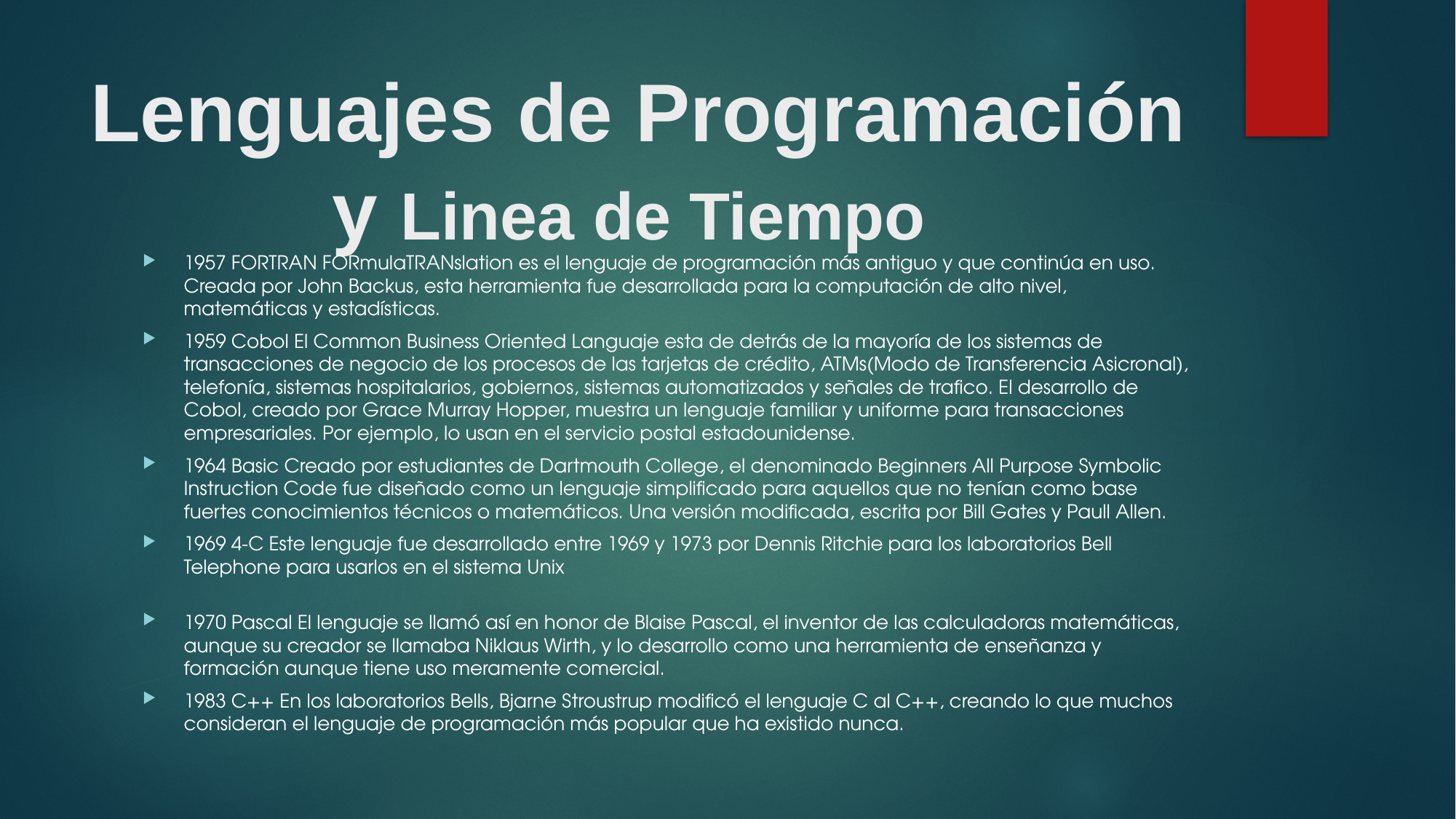

# Lenguajes de Programación y Linea de Tiempo
1957 FORTRAN FORmulaTRANslation es el lenguaje de programación más antiguo y que continúa en uso. Creada por John Backus, esta herramienta fue desarrollada para la computación de alto nivel, matemáticas y estadísticas.
1959 Cobol El Common Business Oriented Languaje esta de detrás de la mayoría de los sistemas de transacciones de negocio de los procesos de las tarjetas de crédito, ATMs(Modo de Transferencia Asicronal), telefonía, sistemas hospitalarios, gobiernos, sistemas automatizados y señales de trafico. El desarrollo de Cobol, creado por Grace Murray Hopper, muestra un lenguaje familiar y uniforme para transacciones empresariales. Por ejemplo, lo usan en el servicio postal estadounidense.
1964 Basic Creado por estudiantes de Dartmouth College, el denominado Beginners All Purpose Symbolic Instruction Code fue diseñado como un lenguaje simplificado para aquellos que no tenían como base fuertes conocimientos técnicos o matemáticos. Una versión modificada, escrita por Bill Gates y Paull Allen.
1969 4-C Este lenguaje fue desarrollado entre 1969 y 1973 por Dennis Ritchie para los laboratorios Bell Telephone para usarlos en el sistema Unix
1970 Pascal El lenguaje se llamó así en honor de Blaise Pascal, el inventor de las calculadoras matemáticas, aunque su creador se llamaba Niklaus Wirth, y lo desarrollo como una herramienta de enseñanza y formación aunque tiene uso meramente comercial.
1983 C++ En los laboratorios Bells, Bjarne Stroustrup modificó el lenguaje C al C++, creando lo que muchos consideran el lenguaje de programación más popular que ha existido nunca.